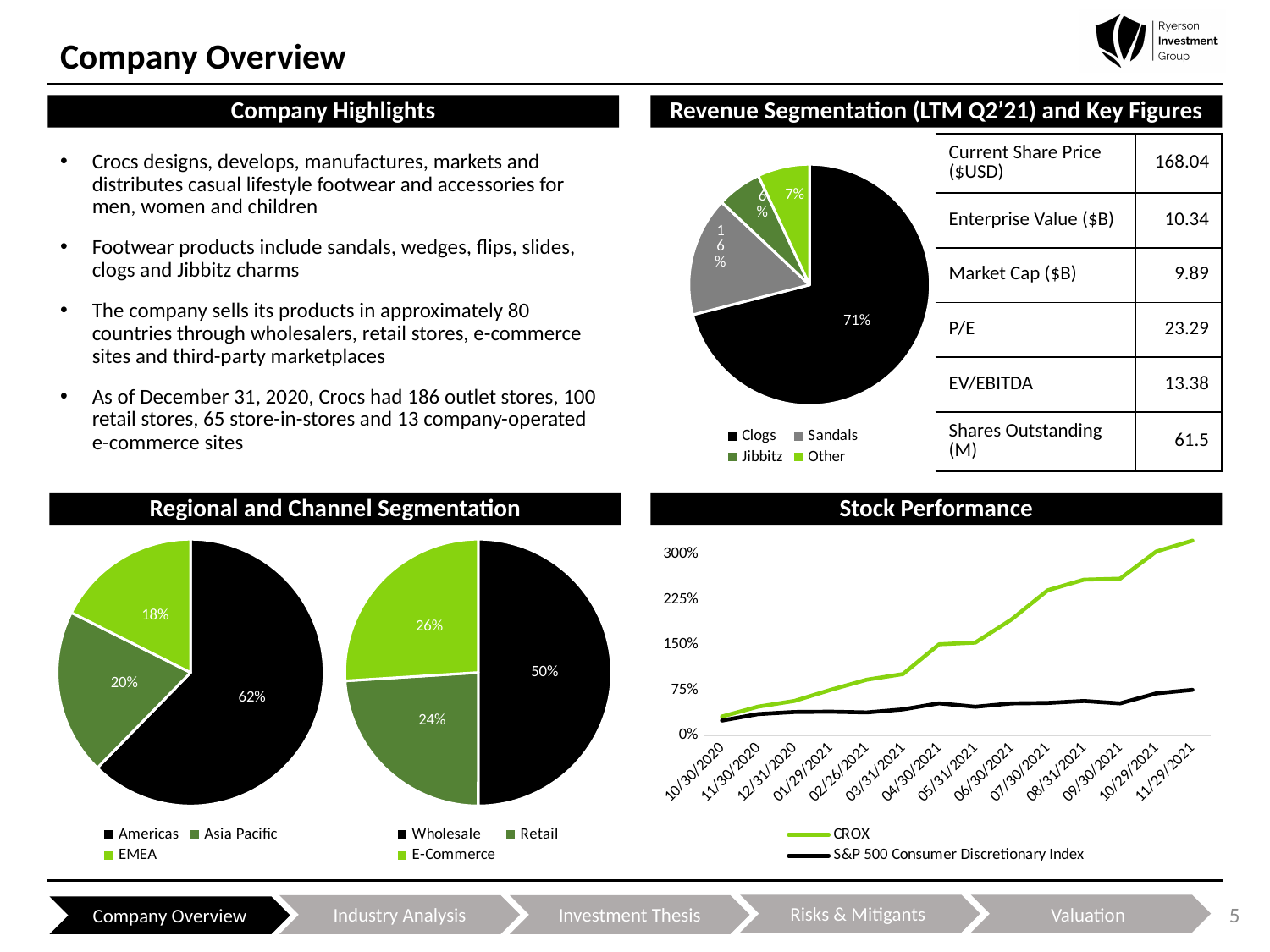

# Company Overview
Company Highlights
Revenue Segmentation (LTM Q2’21) and Key Figures
| Current Share Price ($USD) | 168.04 |
| --- | --- |
| Enterprise Value ($B) | 10.34 |
| Market Cap ($B) | 9.89 |
| P/E | 23.29 |
| EV/EBITDA | 13.38 |
| Shares Outstanding (M) | 61.5 |
Crocs designs, develops, manufactures, markets and distributes casual lifestyle footwear and accessories for men, women and children
Footwear products include sandals, wedges, flips, slides, clogs and Jibbitz charms
The company sells its products in approximately 80 countries through wholesalers, retail stores, e-commerce sites and third-party marketplaces
As of December 31, 2020, Crocs had 186 outlet stores, 100 retail stores, 65 store-in-stores and 13 company-operated e-commerce sites

### Chart

| Category |  |
|---|---|
| Clogs | 0.71 |
| Sandals | 0.16 |
| Jibbitz | 0.06 |
| Other | 0.07 |
Regional and Channel Segmentation
Stock Performance

### Chart

| Category |  |
|---|---|
| Americas | 0.6231927250055564 |
| Asia Pacific | 0.2009795149041556 |
| EMEA | 0.17582776009028797 |

### Chart

| Category |  |
|---|---|
| Wholesale | 0.5 |
| Retail | 0.24 |
| E-Commerce | 0.26 |

### Chart

| Category | CROX | S&P 500 Consumer Discretionary Index |
|---|---|---|
| 10/30/2020 | 0.31120000000000003 | 0.24565 |
| 11/30/2020 | 0.47557000000000005 | 0.35227800000000004 |
| 12/31/2020 | 0.570033 | 0.38647 |
| 01/29/2021 | 0.754447 | 0.39209499999999997 |
| 02/26/2021 | 0.9223250000000001 | 0.37915999999999994 |
| 03/31/2021 | 1.0157859999999999 | 0.429554 |
| 04/30/2021 | 1.5086439999999999 | 0.531108 |
| 05/31/2021 | 1.5367080000000002 | 0.47269799999999995 |
| 06/30/2021 | 1.9195689999999999 | 0.528861 |
| 07/30/2021 | 2.402906 | 0.536556 |
| 08/31/2021 | 2.578552 | 0.569097 |
| 09/30/2021 | 2.5950889999999998 | 0.528951 |
| 10/29/2021 | 3.045352 | 0.696173 |
| 11/29/2021 | 3.2245049999999997 | 0.7540439999999999 |
Risks & Mitigants
Valuation
Industry Analysis
Investment Thesis
5
Company Overview